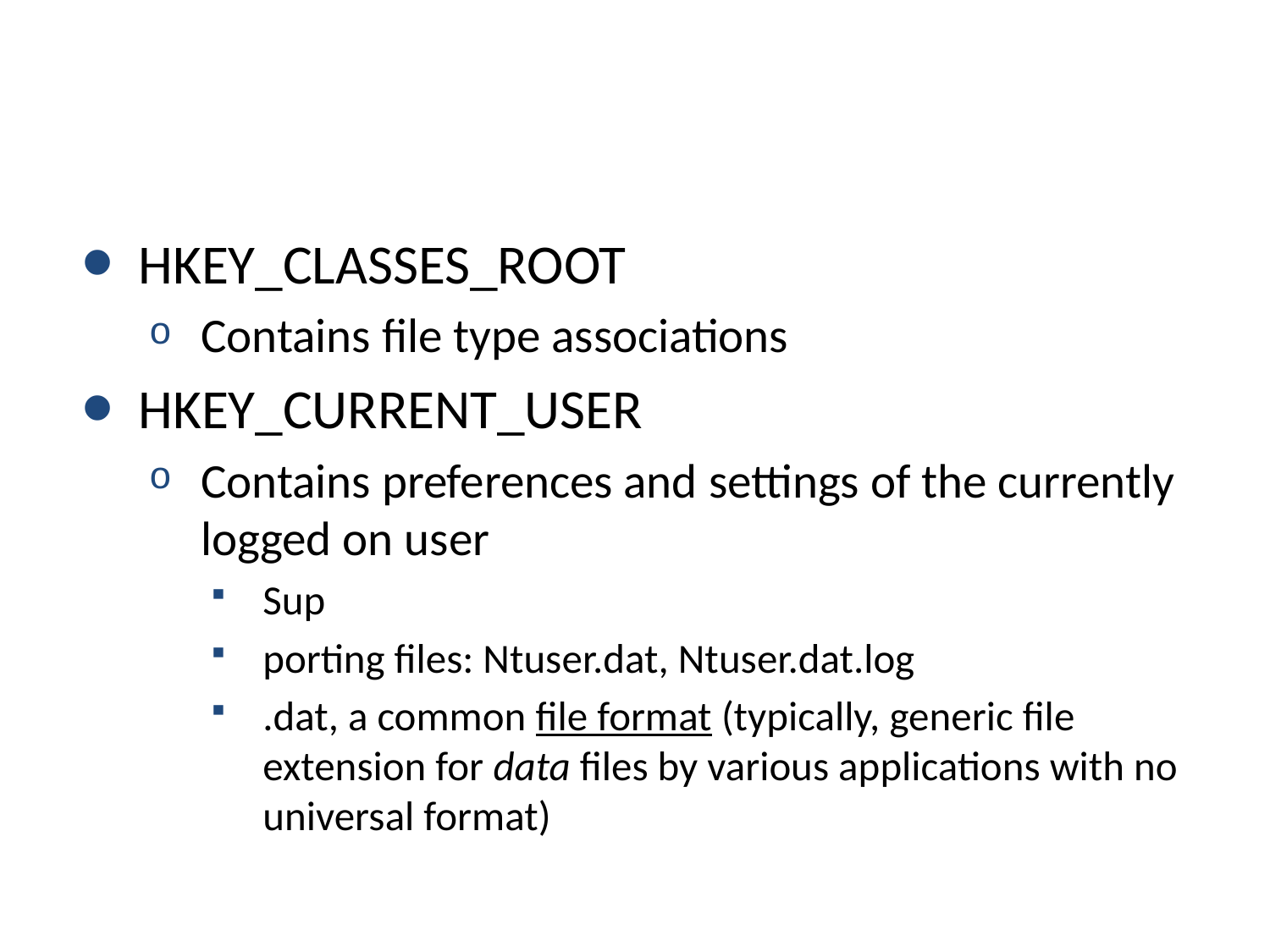

#
HKEY_CLASSES_ROOT
Contains file type associations
HKEY_CURRENT_USER
Contains preferences and settings of the currently logged on user
Sup
porting files: Ntuser.dat, Ntuser.dat.log
.dat, a common file format (typically, generic file extension for data files by various applications with no universal format)